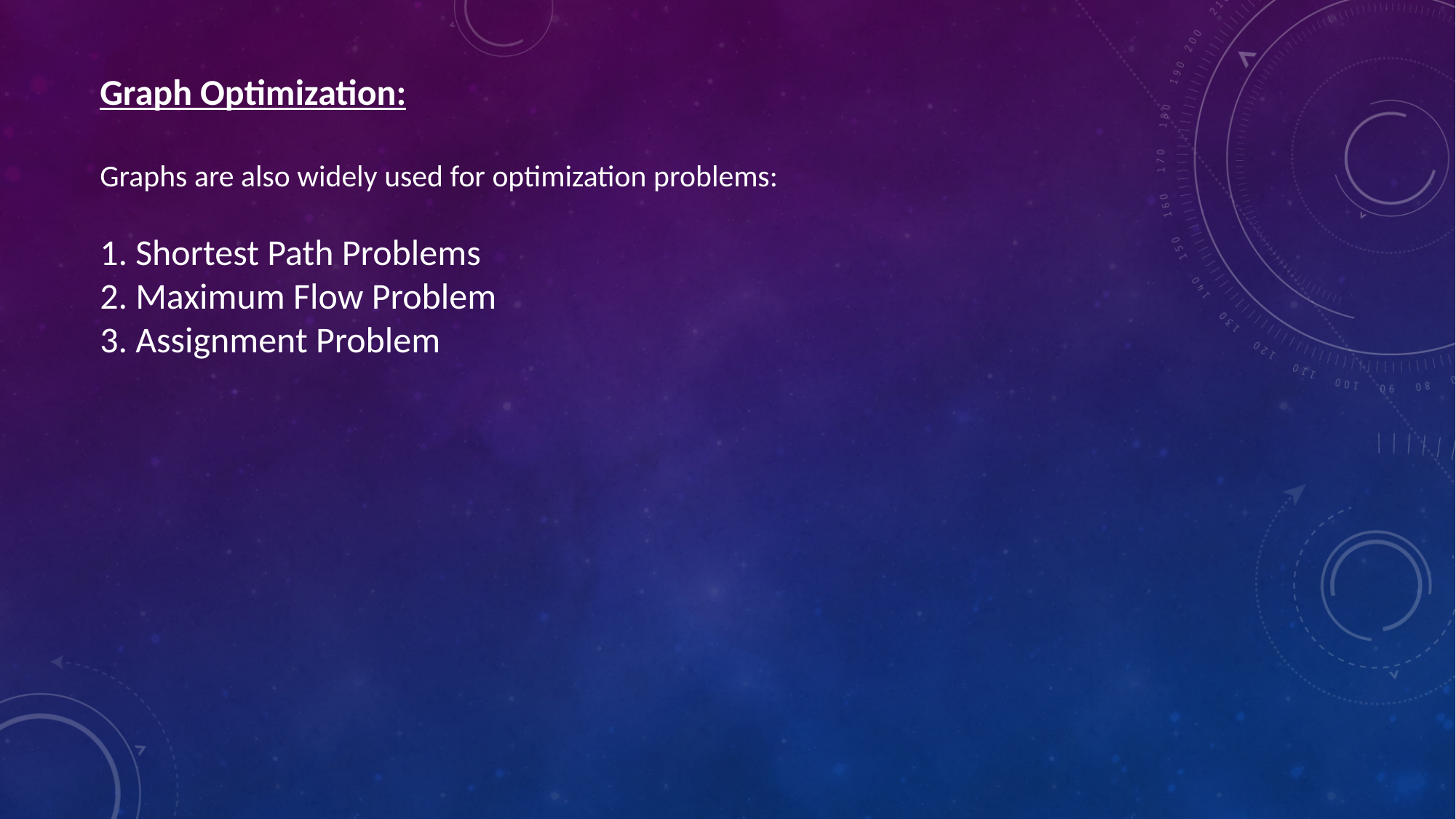

Graph Optimization:

Graphs are also widely used for optimization problems:

 Shortest Path Problems
 Maximum Flow Problem
 Assignment Problem